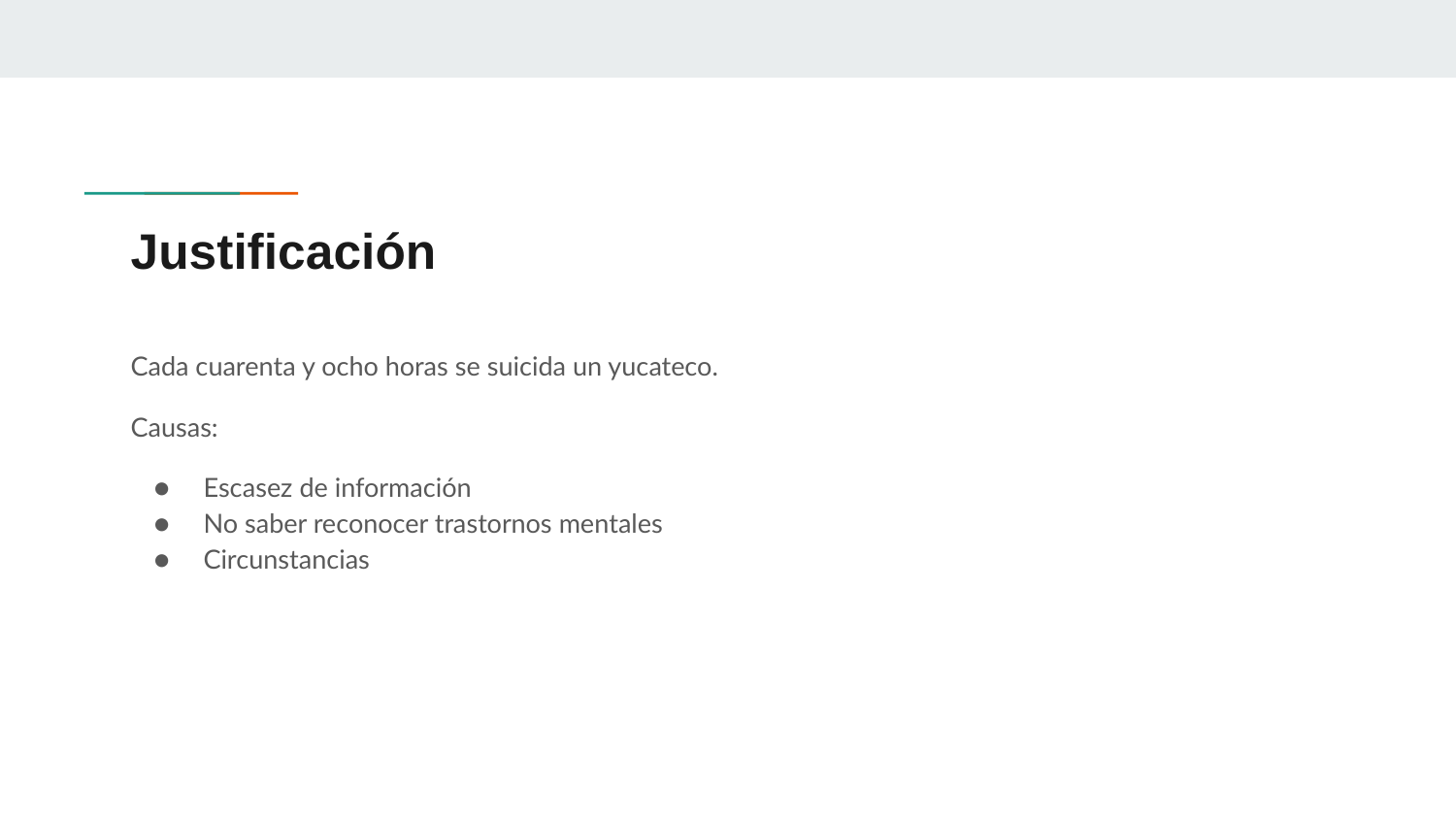

# Justificación
Cada cuarenta y ocho horas se suicida un yucateco.
Causas:
Escasez de información
No saber reconocer trastornos mentales
Circunstancias